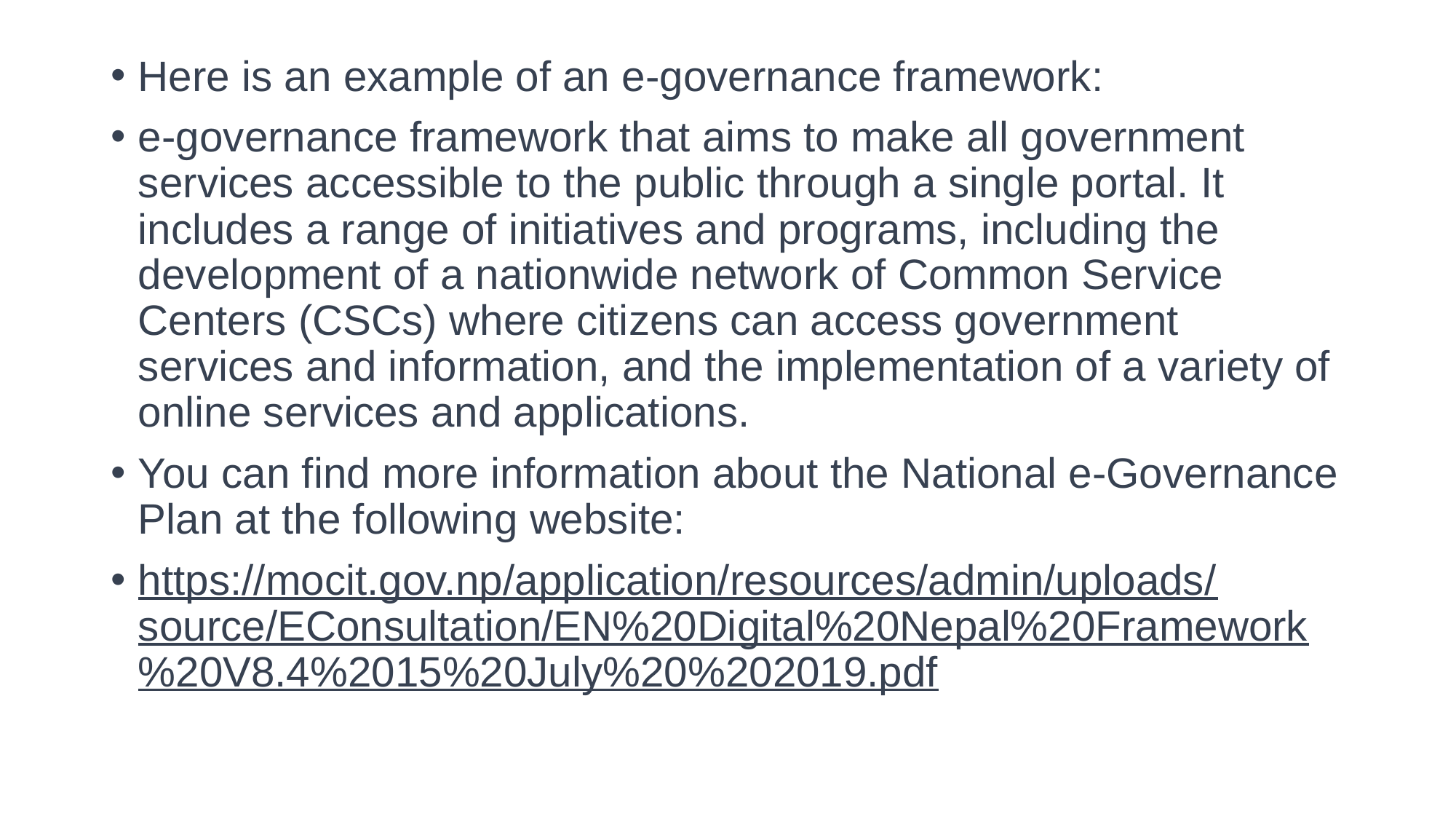

Here is an example of an e-governance framework:
e-governance framework that aims to make all government services accessible to the public through a single portal. It includes a range of initiatives and programs, including the development of a nationwide network of Common Service Centers (CSCs) where citizens can access government services and information, and the implementation of a variety of online services and applications.
You can find more information about the National e-Governance Plan at the following website:
https://mocit.gov.np/application/resources/admin/uploads/source/EConsultation/EN%20Digital%20Nepal%20Framework%20V8.4%2015%20July%20%202019.pdf